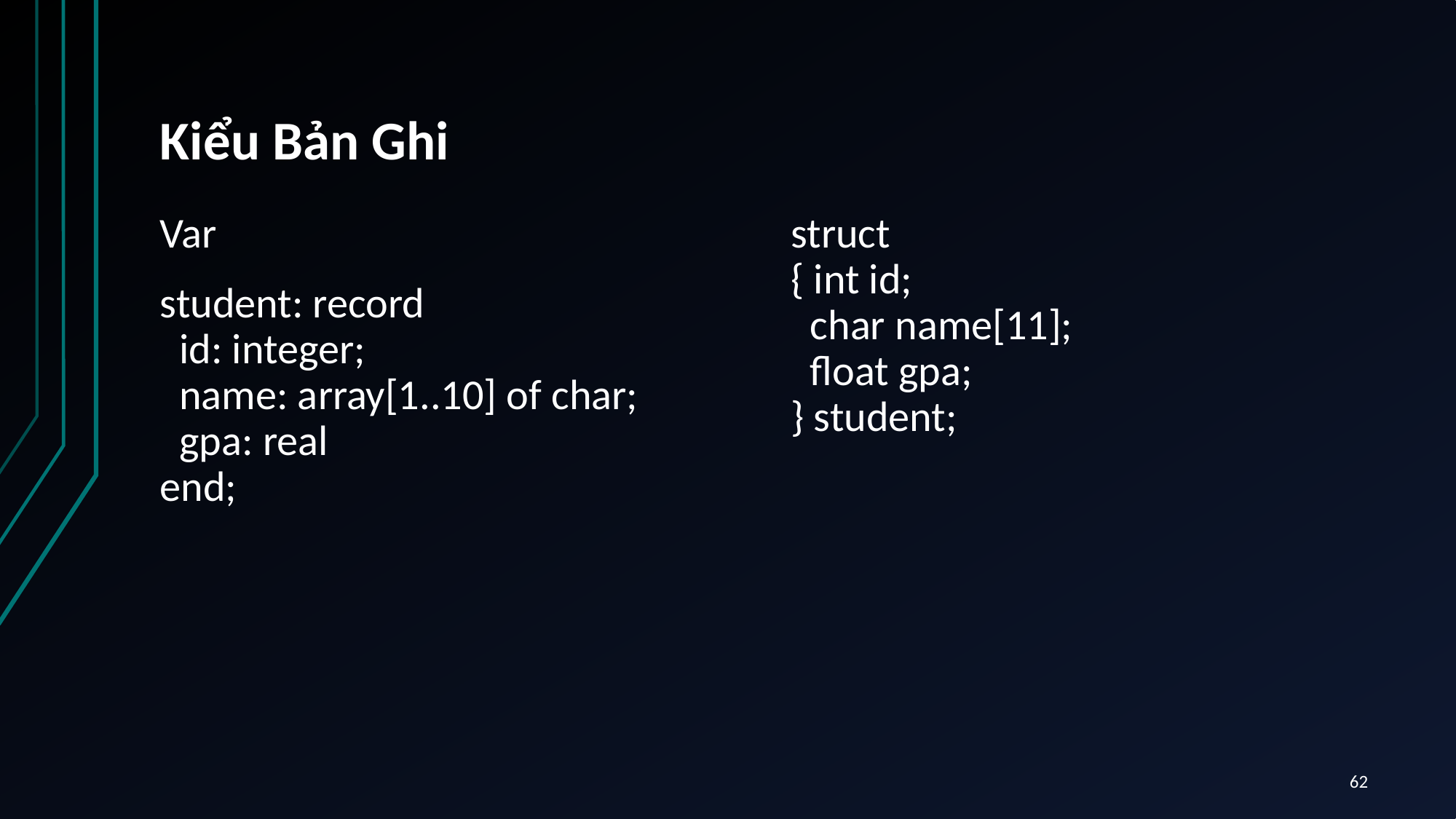

# Kiểu Bản Ghi
Var
student: record
  id: integer;
  name: array[1..10] of char;
  gpa: real
end;

struct
{ int id;
  char name[11];
  float gpa;
} student;

62